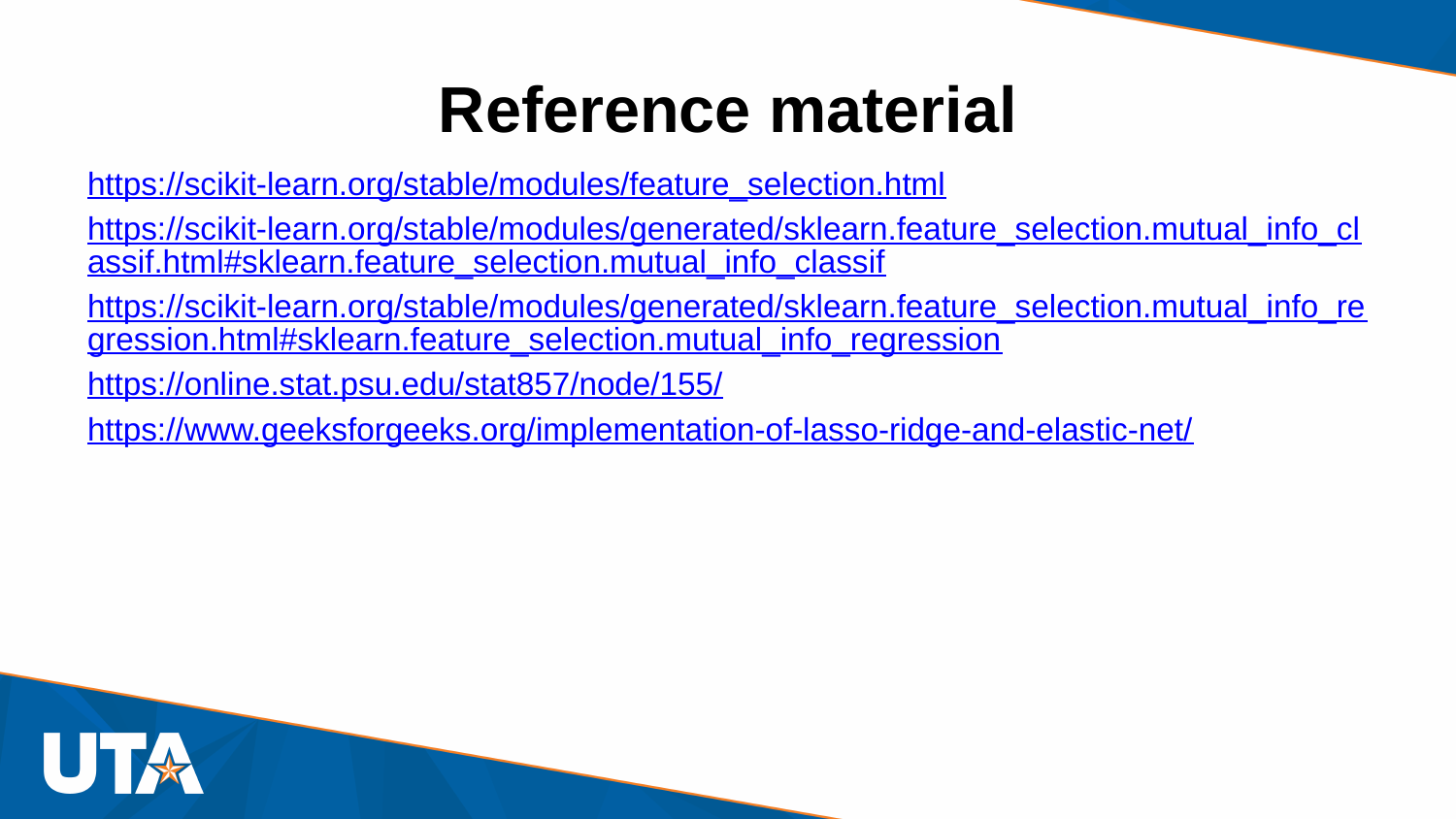

# Reference material
https://scikit-learn.org/stable/modules/feature_selection.html
https://scikit-learn.org/stable/modules/generated/sklearn.feature_selection.mutual_info_classif.html#sklearn.feature_selection.mutual_info_classif
https://scikit-learn.org/stable/modules/generated/sklearn.feature_selection.mutual_info_regression.html#sklearn.feature_selection.mutual_info_regression
https://online.stat.psu.edu/stat857/node/155/
https://www.geeksforgeeks.org/implementation-of-lasso-ridge-and-elastic-net/